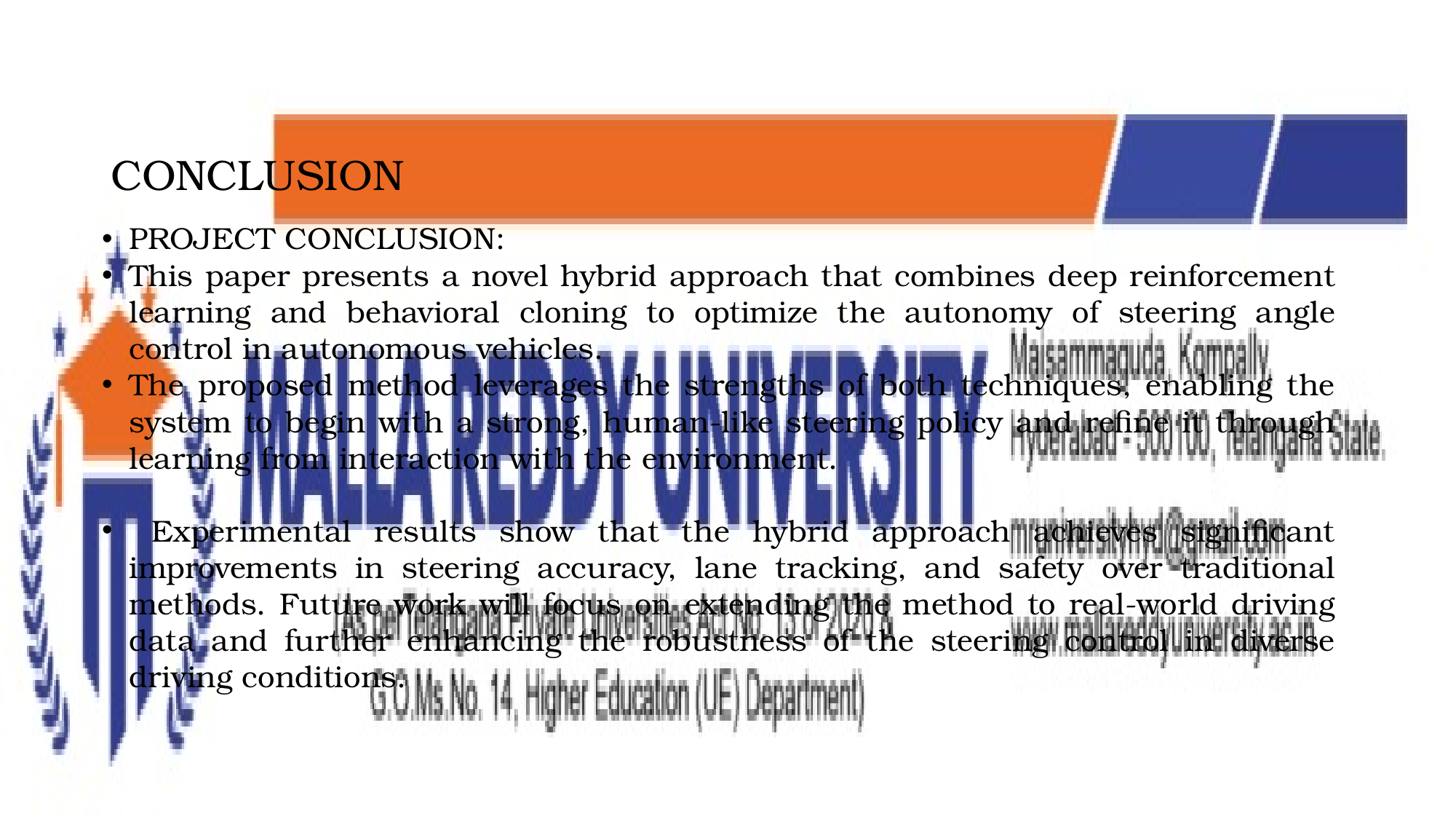

# CONCLUSION
PROJECT CONCLUSION:
This paper presents a novel hybrid approach that combines deep reinforcement learning and behavioral cloning to optimize the autonomy of steering angle control in autonomous vehicles.
The proposed method leverages the strengths of both techniques, enabling the system to begin with a strong, human-like steering policy and refine it through learning from interaction with the environment.

 Experimental results show that the hybrid approach achieves significant improvements in steering accuracy, lane tracking, and safety over traditional methods. Future work will focus on extending the method to real-world driving data and further enhancing the robustness of the steering control in diverse driving conditions.